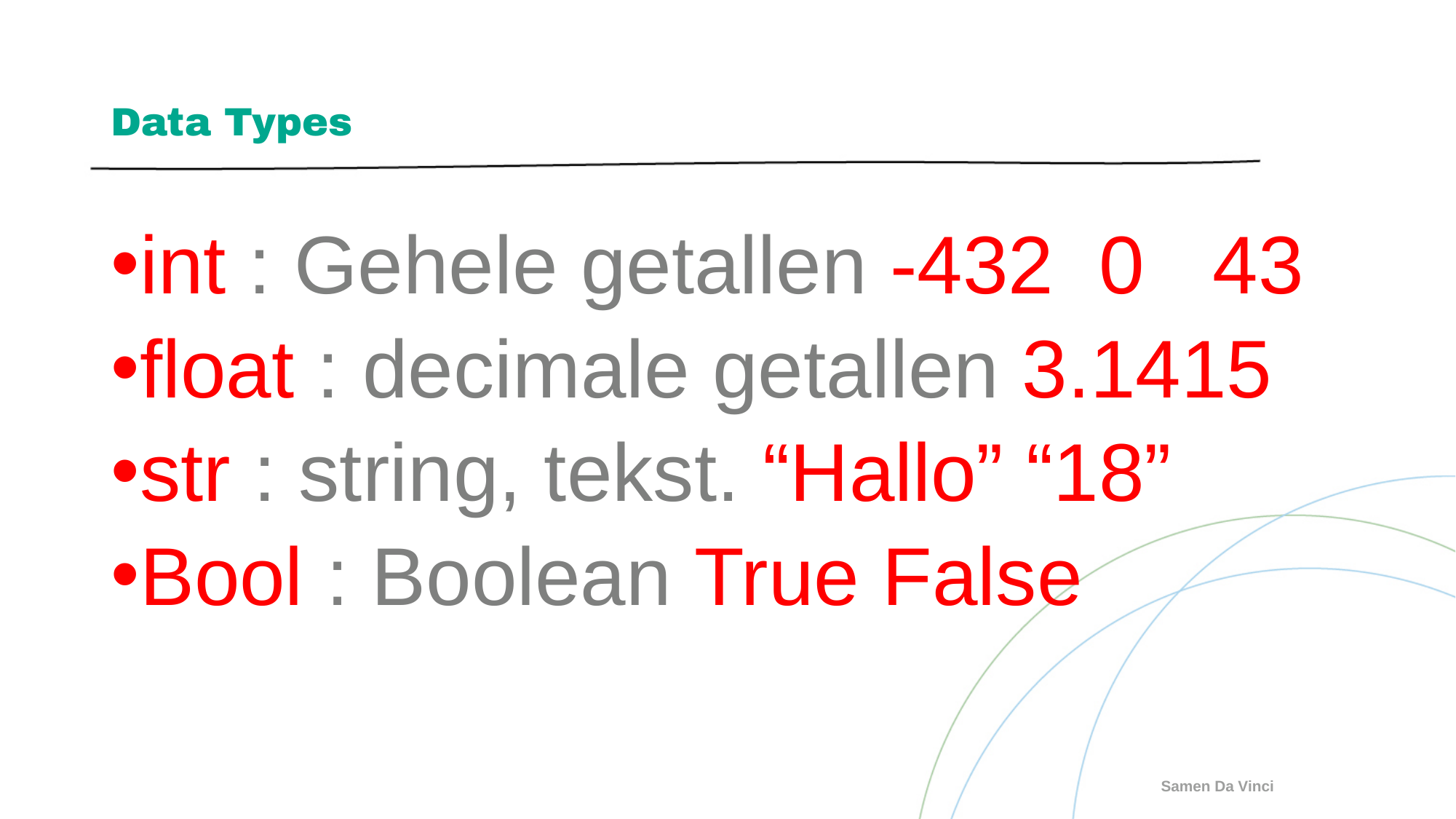

# Data Types
int : Gehele getallen -432  0   43
float : decimale getallen 3.1415
str : string, tekst. “Hallo” “18”
Bool : Boolean True False